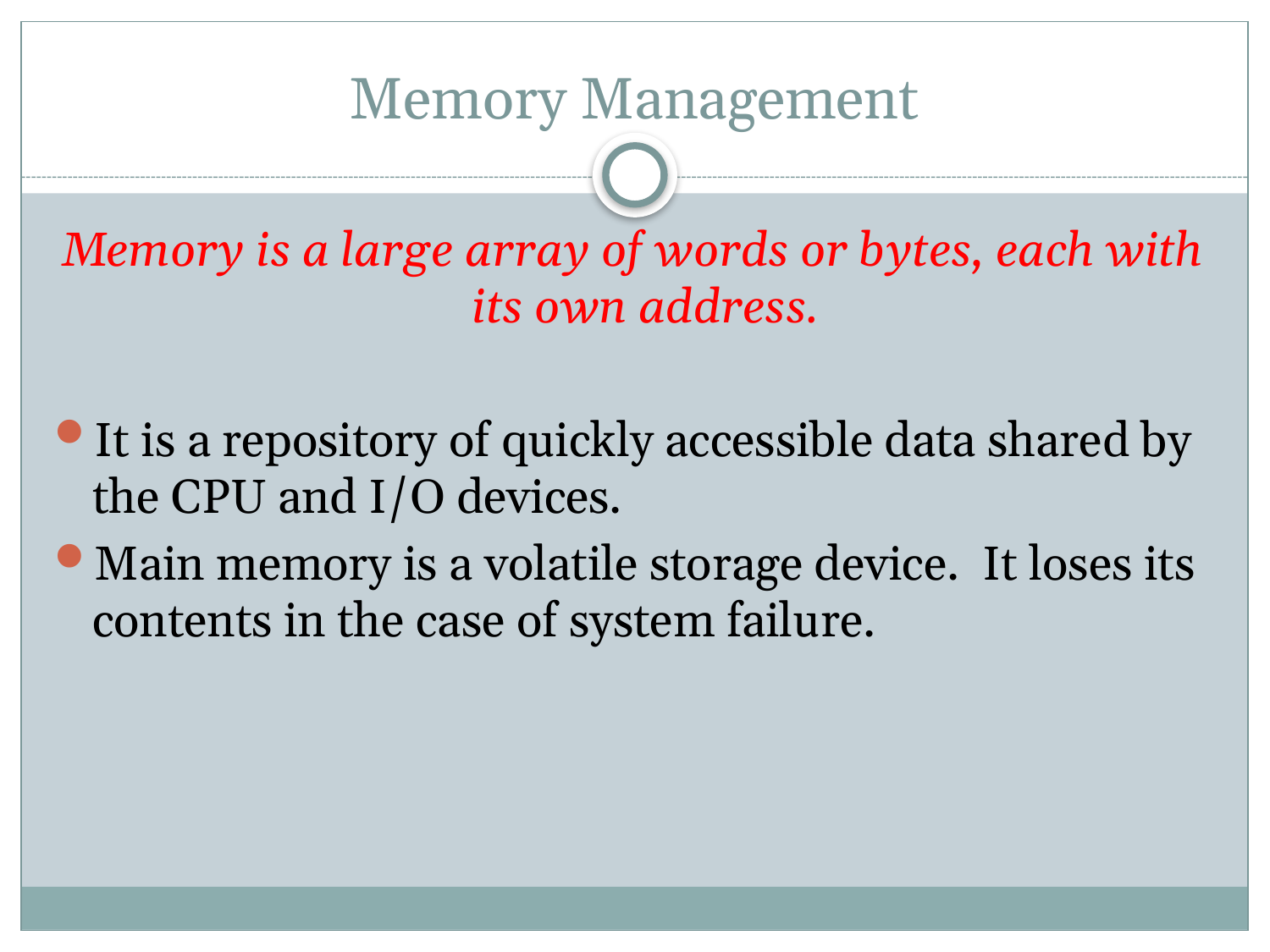

# Memory Management
Memory is a large array of words or bytes, each with its own address.

It is a repository of quickly accessible data shared by the CPU and I/O devices.
Main memory is a volatile storage device.  It loses its contents in the case of system failure.